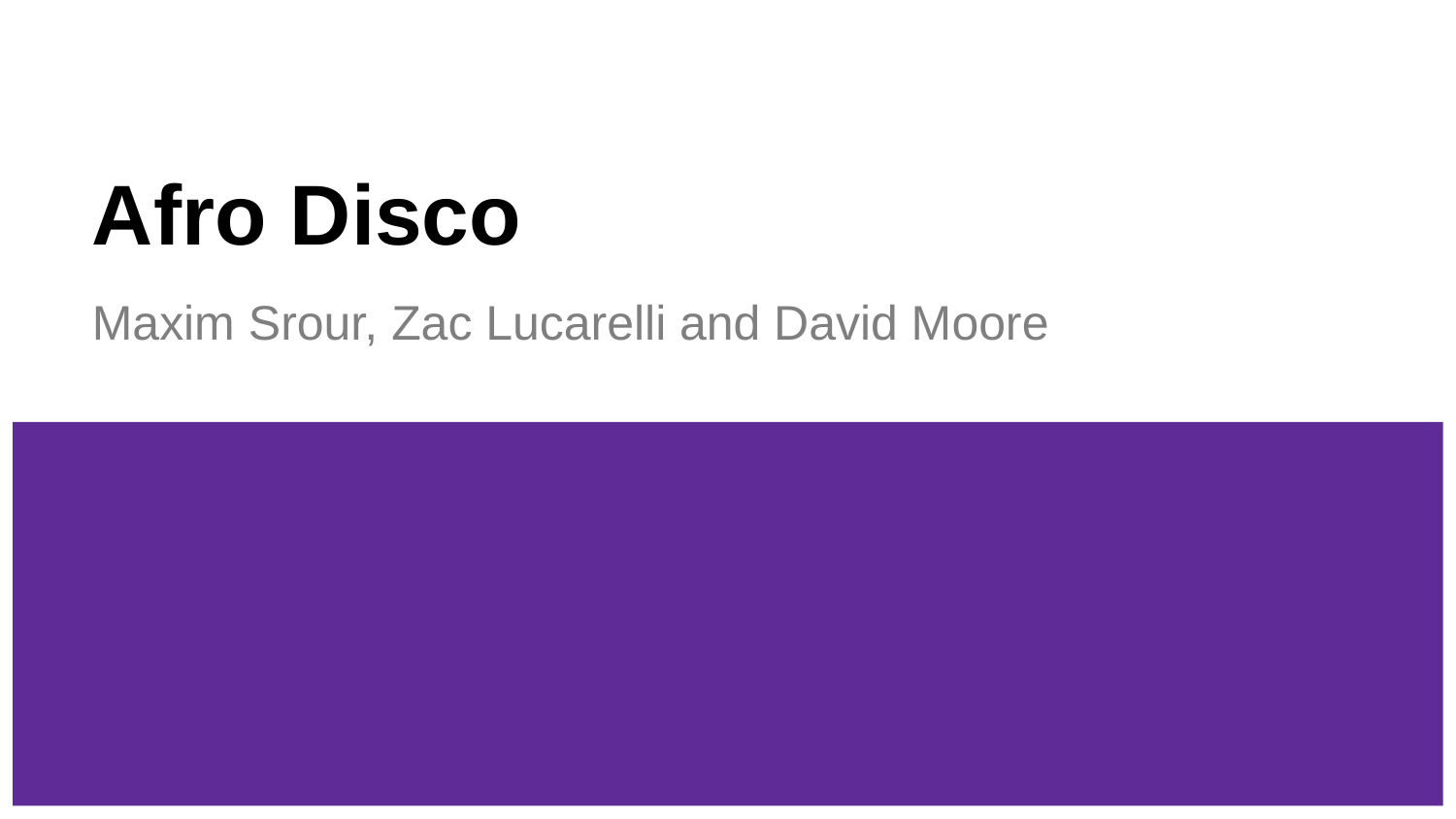

# Afro Disco
Maxim Srour, Zac Lucarelli and David Moore